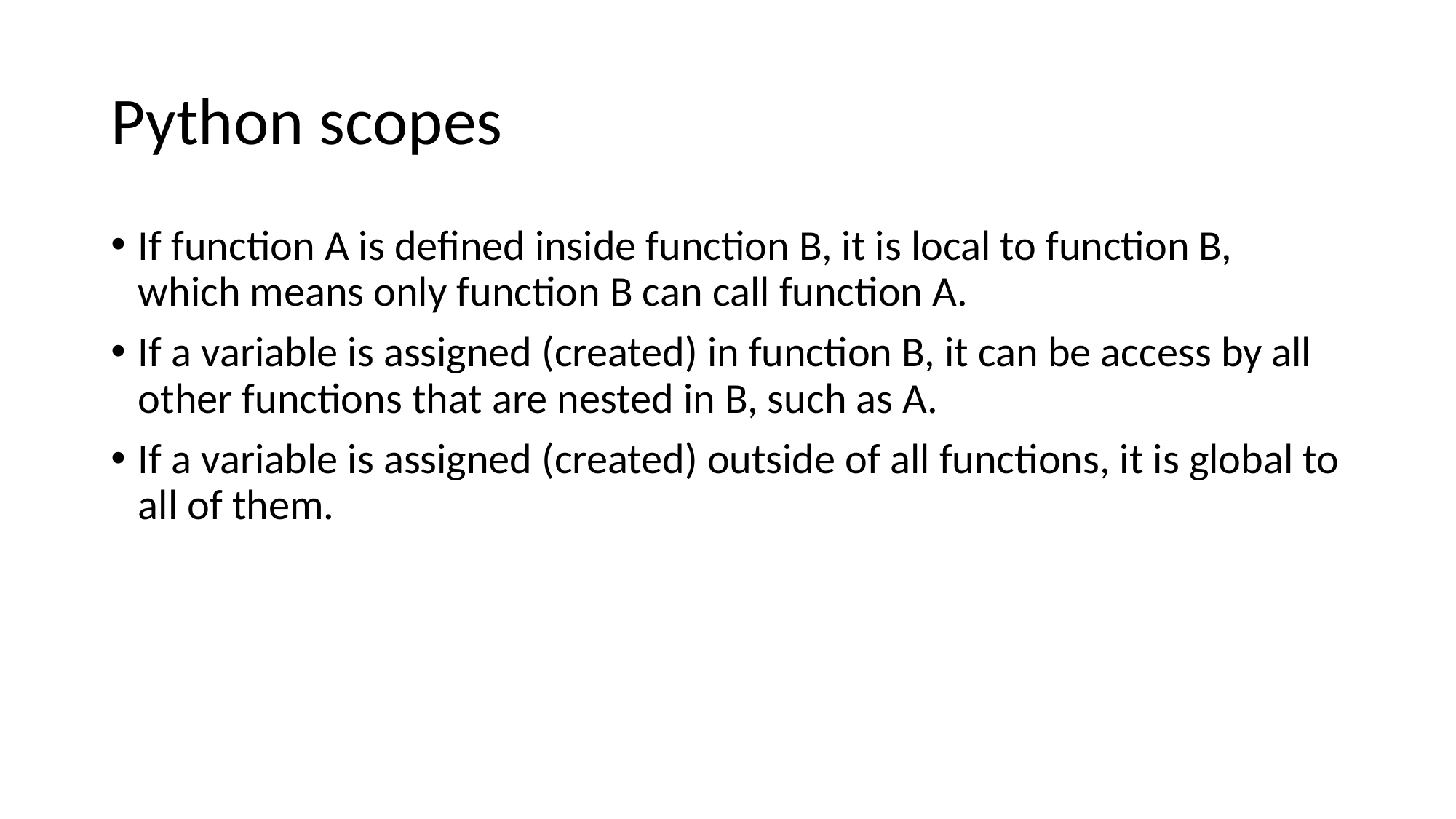

# Python scopes
If function A is defined inside function B, it is local to function B, which means only function B can call function A.
If a variable is assigned (created) in function B, it can be access by all other functions that are nested in B, such as A.
If a variable is assigned (created) outside of all functions, it is global to all of them.